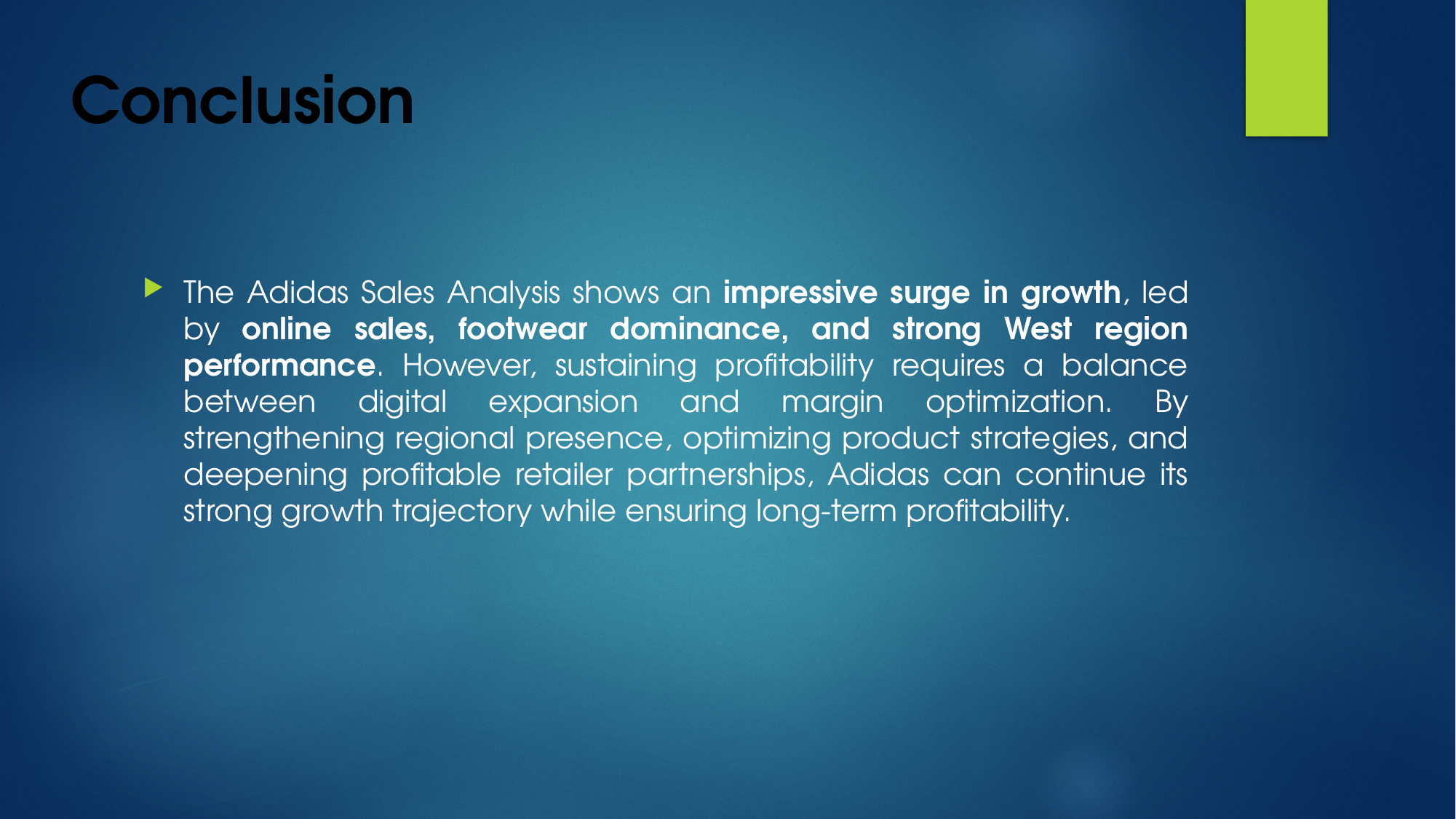

# Conclusion
The Adidas Sales Analysis shows an impressive surge in growth, led by online sales, footwear dominance, and strong West region performance. However, sustaining profitability requires a balance between digital expansion and margin optimization. By strengthening regional presence, optimizing product strategies, and deepening profitable retailer partnerships, Adidas can continue its strong growth trajectory while ensuring long-term profitability.